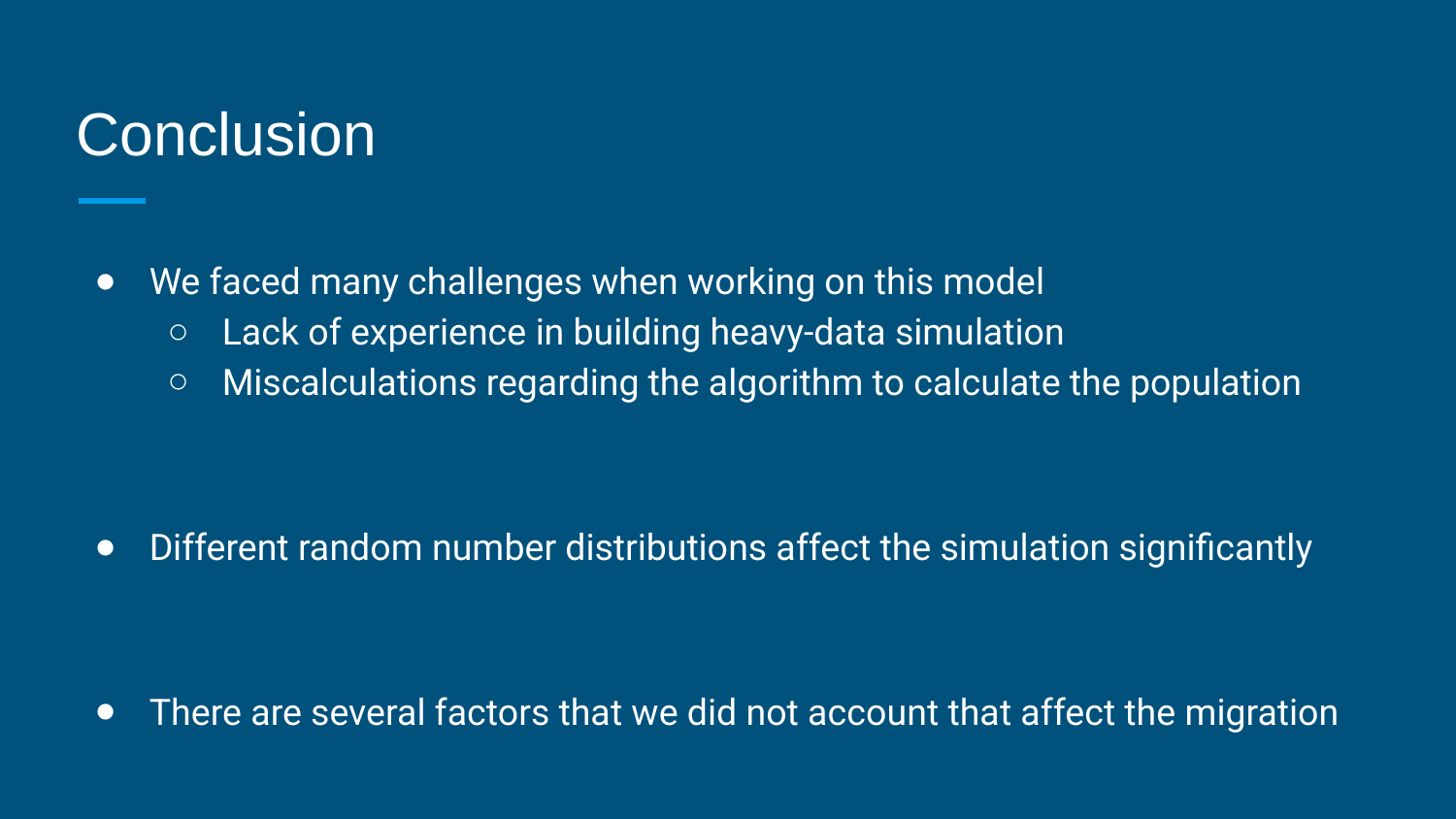

# Conclusion
We faced many challenges when working on this model
Lack of experience in building heavy-data simulation
Miscalculations regarding the algorithm to calculate the population

Different random number distributions affect the simulation significantly

There are several factors that we did not account that affect the migration